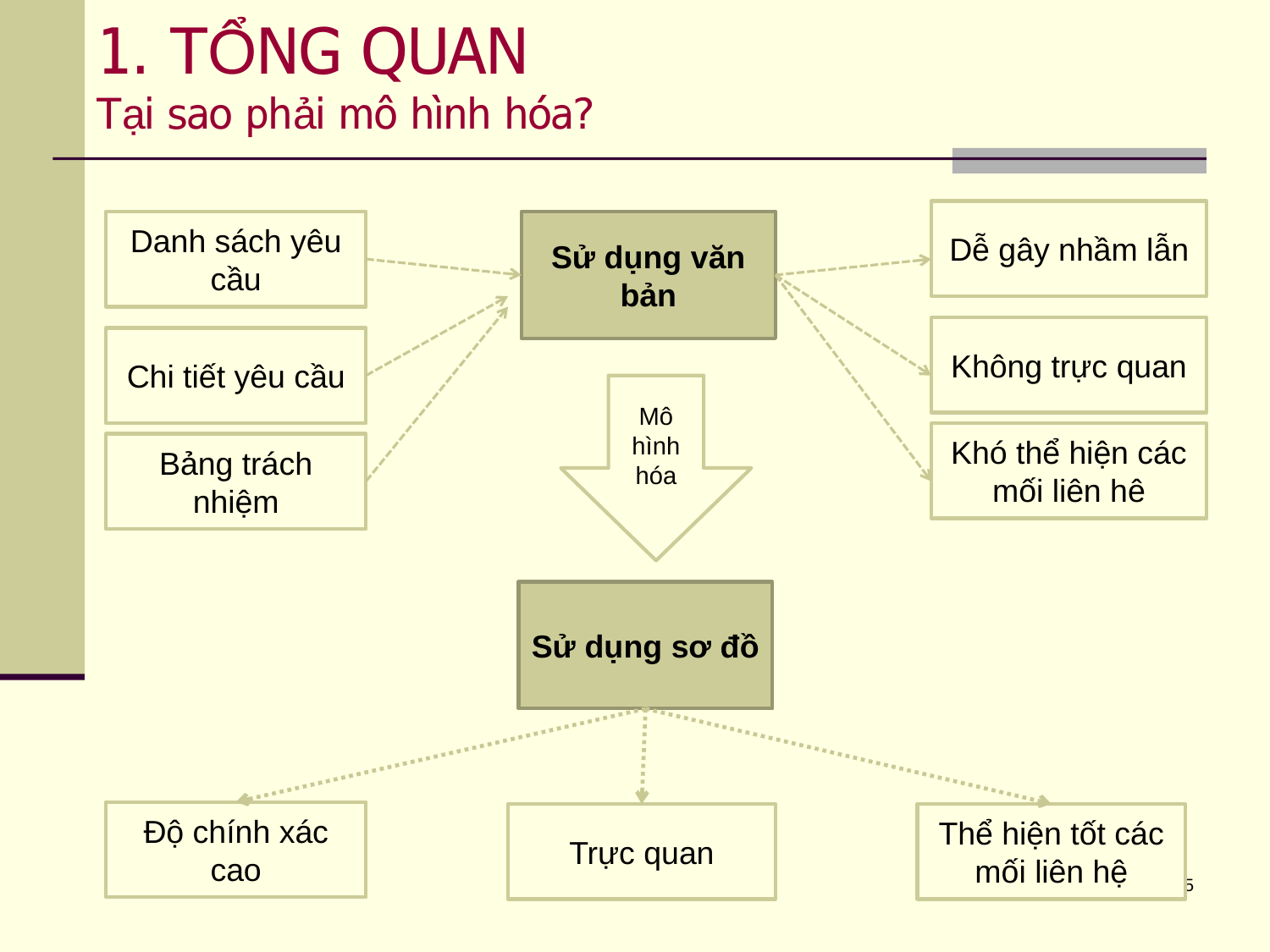

# 1. TỔNG QUAN Tại sao phải mô hình hóa?
Dễ gây nhầm lẫn
Sử dụng văn bản
Danh sách yêu cầu
Chi tiết yêu cầu
Mô hình hóa
Bảng trách nhiệm
Sử dụng sơ đồ
Độ chính xác cao
Trực quan
Thể hiện tốt các mối liên hệ
Không trực quan
Khó thể hiện các mối liên hê
5